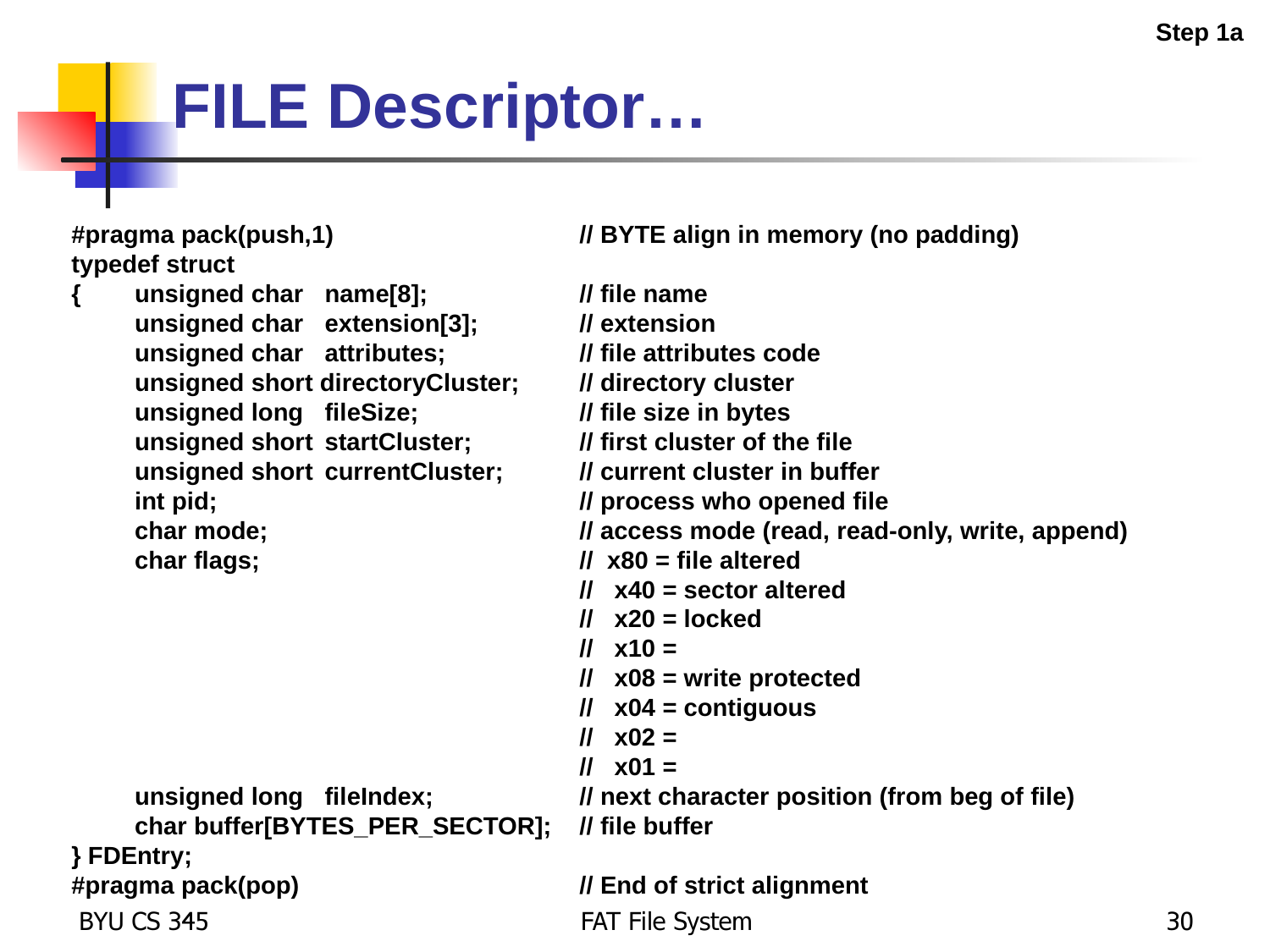

FILE Descriptor…
Step 1a
#pragma pack(push,1)				// BYTE align in memory (no padding)
typedef struct
{	unsigned char	name[8];	      		// file name
	unsigned char	extension[3];		// extension
   	unsigned char	attributes;	   		// file attributes code
	unsigned short directoryCluster;	// directory cluster
   	unsigned long	fileSize;	   		// file size in bytes
   	unsigned short	startCluster;		// first cluster of the file
   	unsigned short	currentCluster;		// current cluster in buffer
	int pid;						// process who opened file
	char mode;					// access mode (read, read-only, write, append)
	char flags;						//  x80 = file altered
								//   x40 = sector altered
								//   x20 = locked
								//   x10 =
								//   x08 = write protected
								//   x04 = contiguous
								//   x02 =
								//   x01 =
   	unsigned long	fileIndex;			// next character position (from beg of file)
	char buffer[BYTES_PER_SECTOR];	// file buffer
} FDEntry;
#pragma pack(pop)					// End of strict alignment
BYU CS 345
FAT File System
30